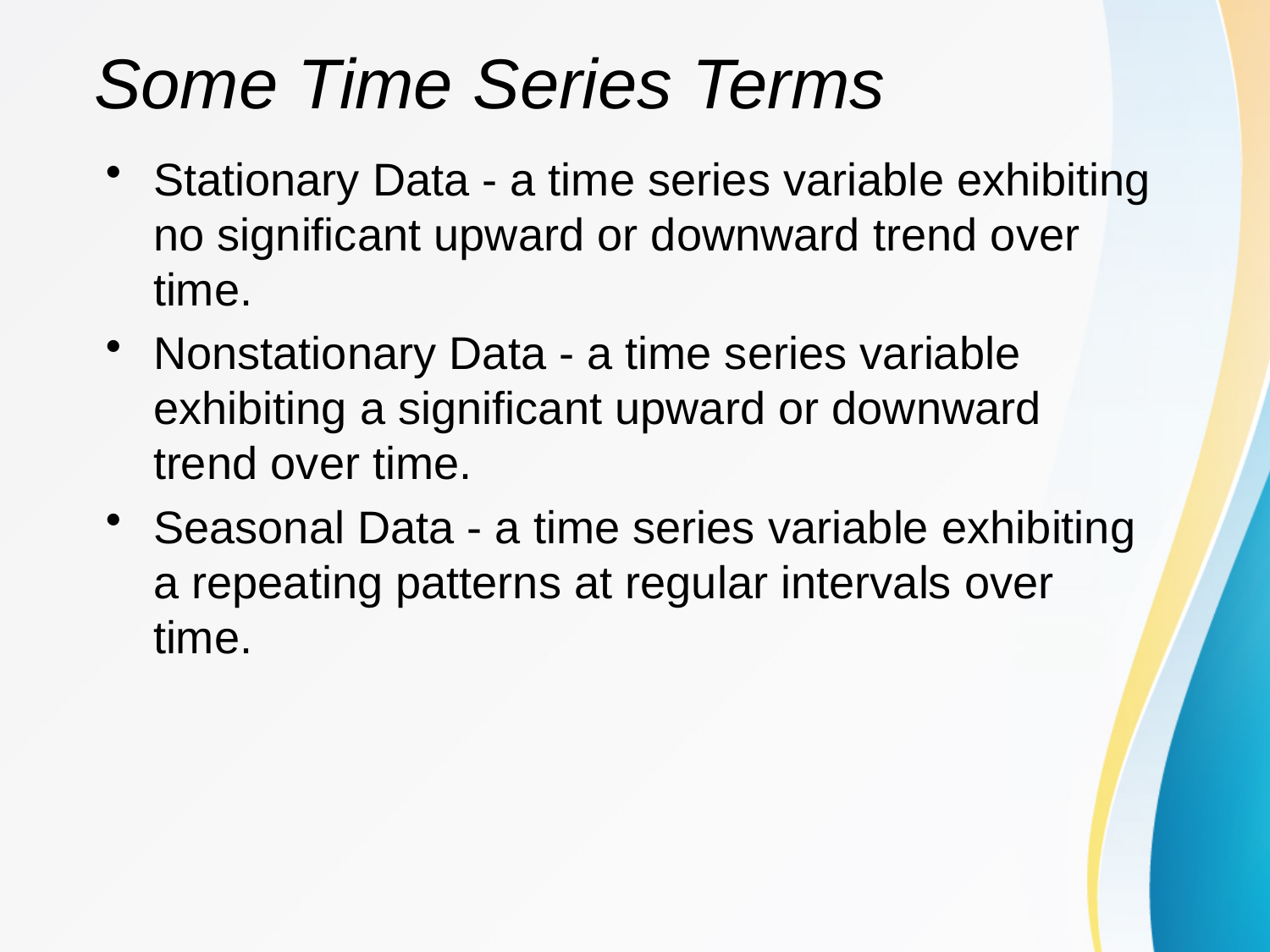

# Some Time Series Terms
Stationary Data - a time series variable exhibiting no significant upward or downward trend over time.
Nonstationary Data - a time series variable exhibiting a significant upward or downward trend over time.
Seasonal Data - a time series variable exhibiting a repeating patterns at regular intervals over time.